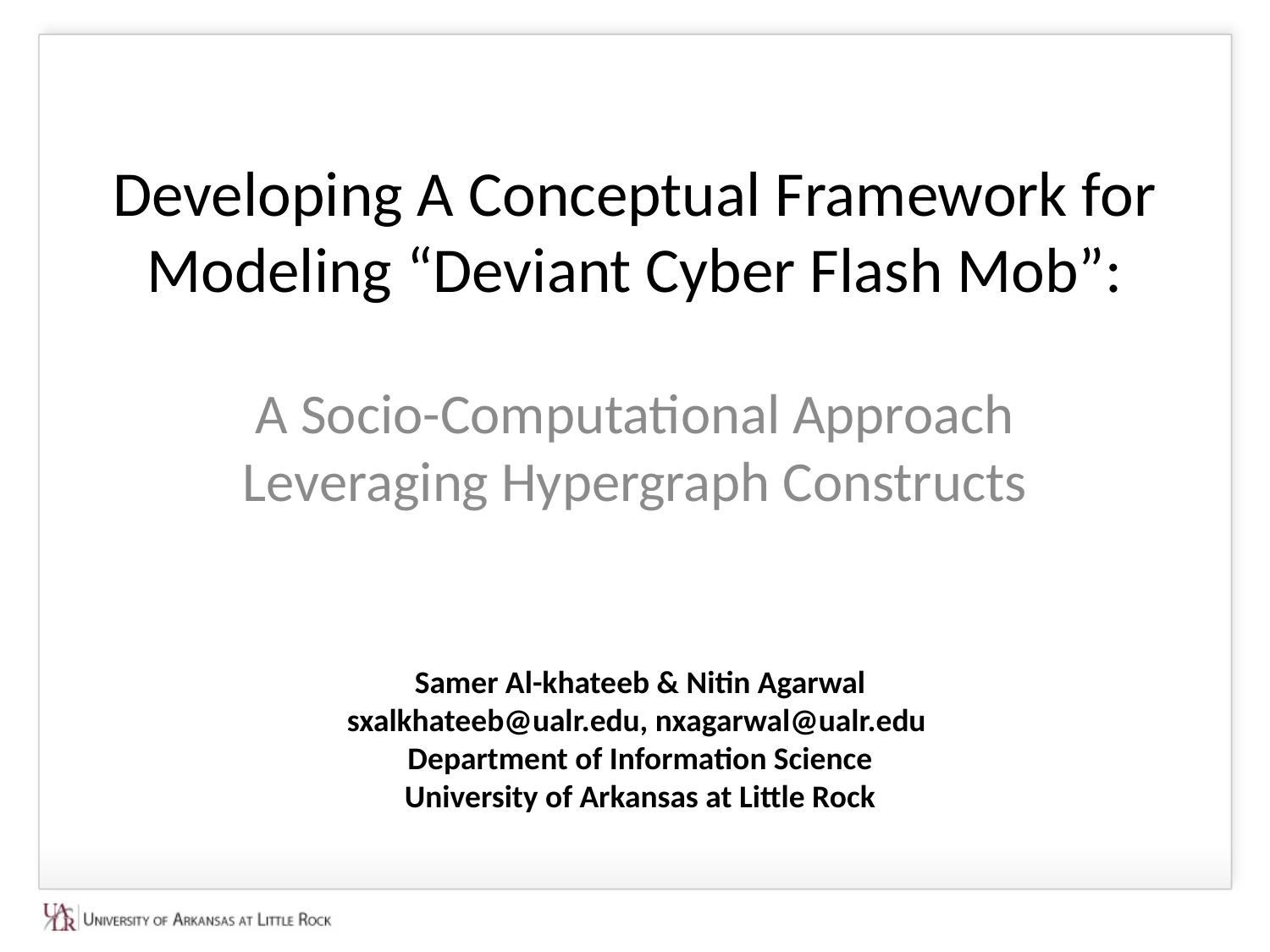

# Developing A Conceptual Framework for Modeling “Deviant Cyber Flash Mob”:
A Socio-Computational Approach Leveraging Hypergraph Constructs

Samer Al-khateeb & Nitin Agarwal
sxalkhateeb@ualr.edu, nxagarwal@ualr.edu
Department of Information Science
University of Arkansas at Little Rock